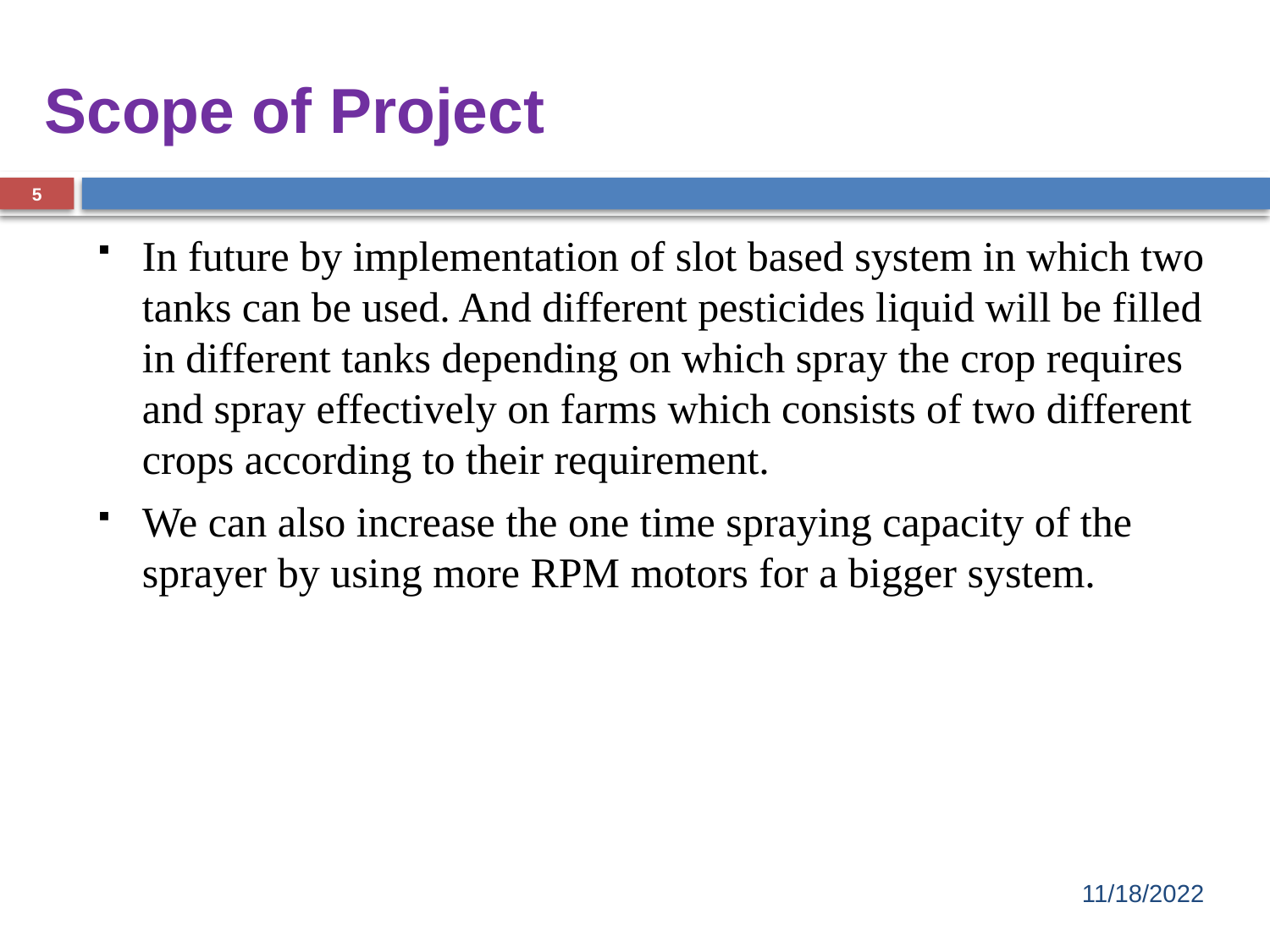

# Scope of Project
5
In future by implementation of slot based system in which two tanks can be used. And different pesticides liquid will be filled in different tanks depending on which spray the crop requires and spray effectively on farms which consists of two different crops according to their requirement.
We can also increase the one time spraying capacity of the sprayer by using more RPM motors for a bigger system.

11/18/2022